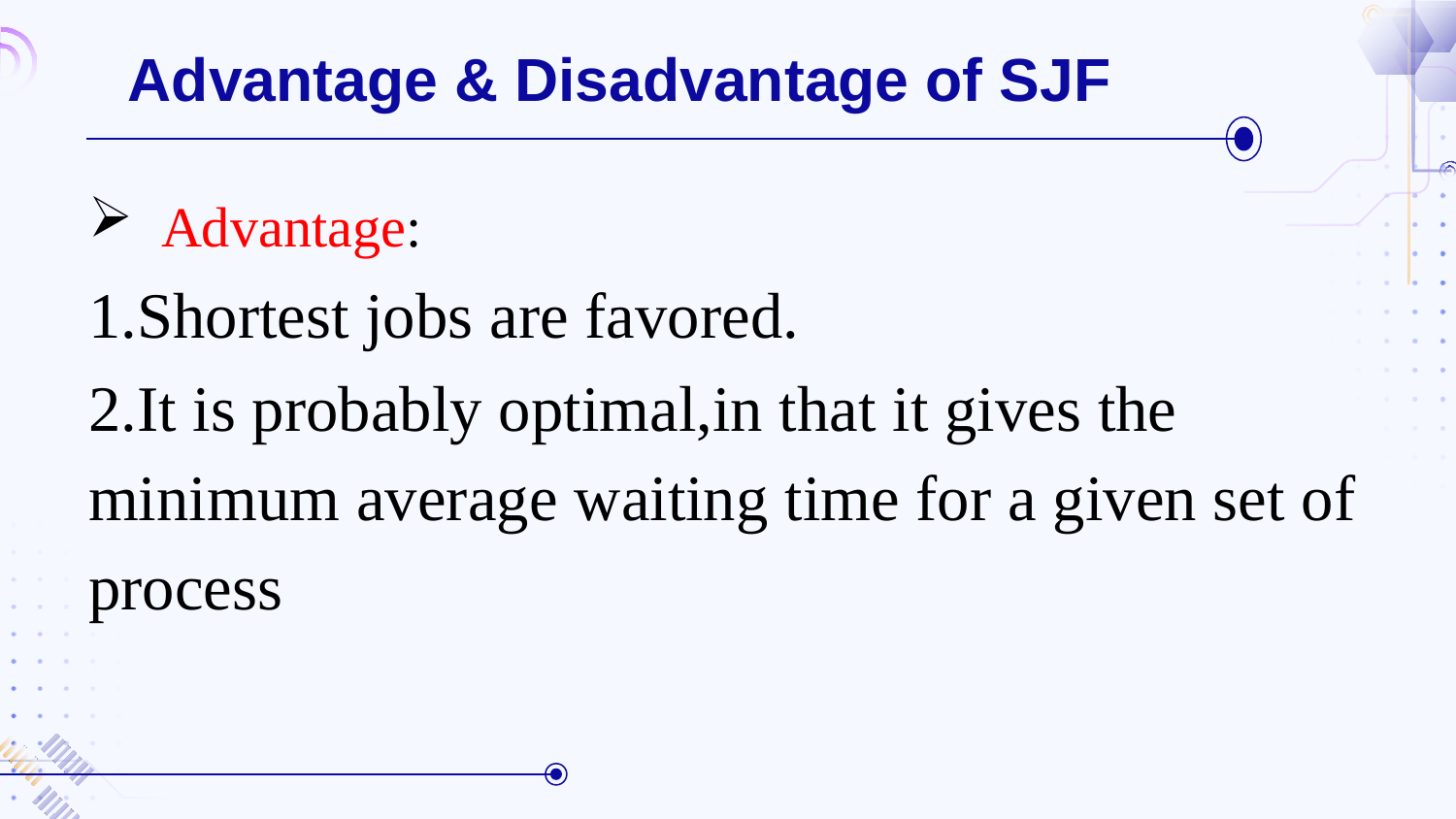

# Advantage & Disadvantage of SJF

Advantage:
1.Shortest jobs are favored.
2.It is probably optimal,in that it gives the minimum average waiting time for a given set of process